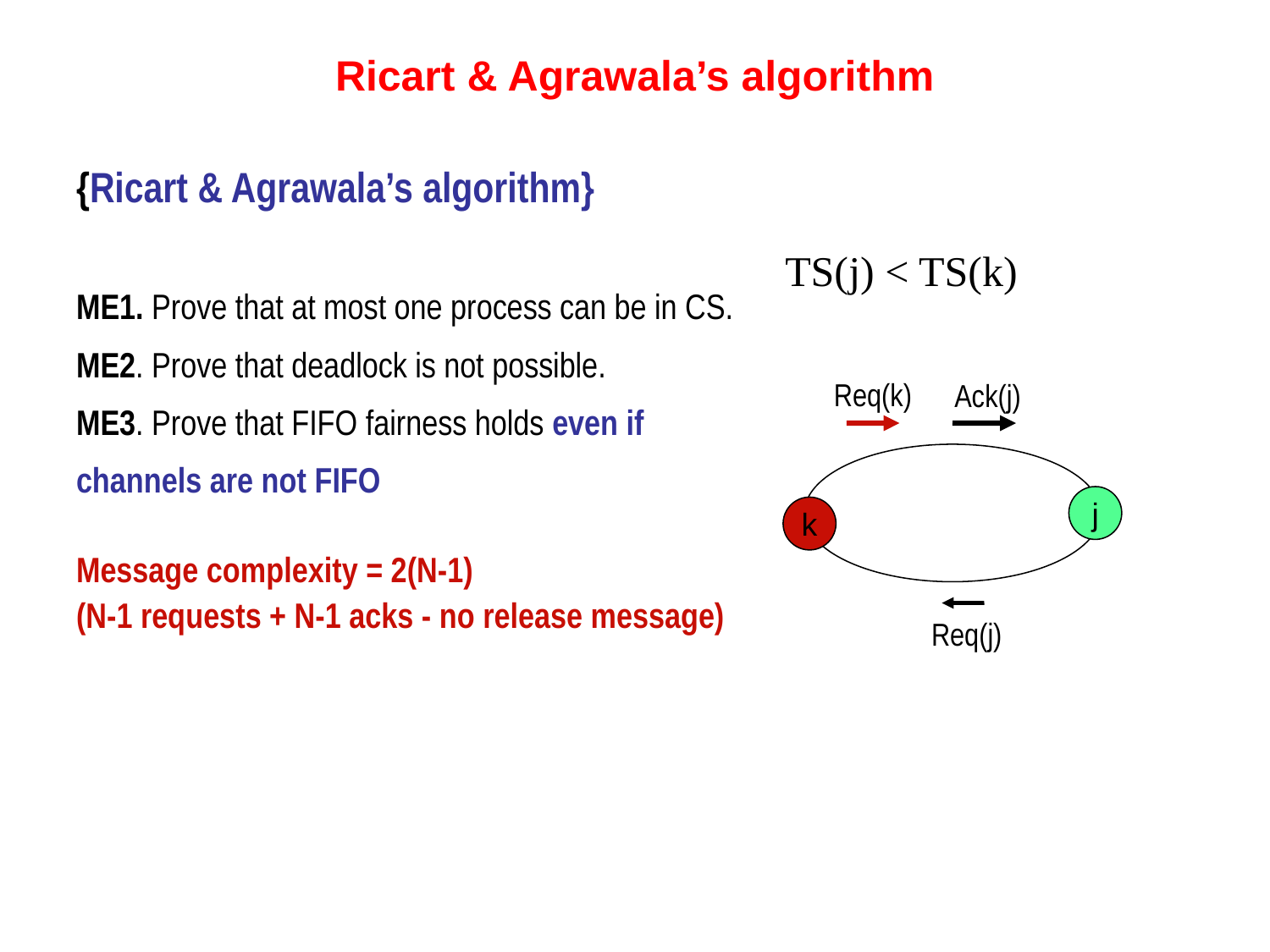

# Ricart & Agrawala’s algorithm
{Ricart & Agrawala’s algorithm}

ME1. Prove that at most one process can be in CS.
ME2. Prove that deadlock is not possible.
ME3. Prove that FIFO fairness holds even if
channels are not FIFO

Message complexity = 2(N-1)
(N-1 requests + N-1 acks - no release message)

  TS(j) < TS(k)
Req(k)
Ack(j)

j
k

Req(j)